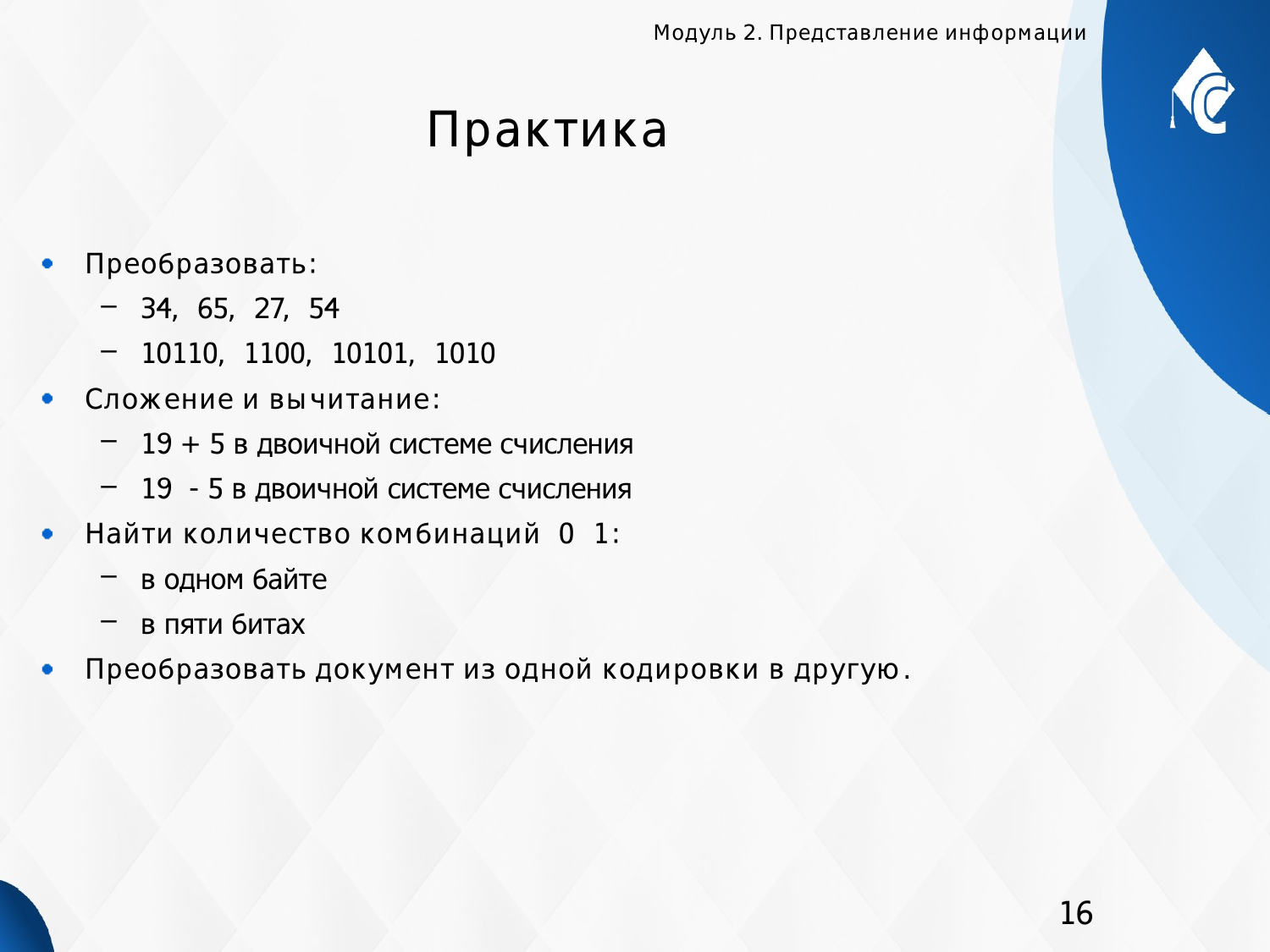

Модуль 2. Представление информации
# Практика
Преобразовать:
34,  65,  27,  54
10110,  1100,  10101,  1010
Сложение и вычитание:
19 + 5 в двоичной системе счисления
19  - 5 в двоичной системе счисления
Найти количество комбинаций  0  1:
в одном байте
в пяти битах
Преобразовать документ из одной кодировки в другую.
16